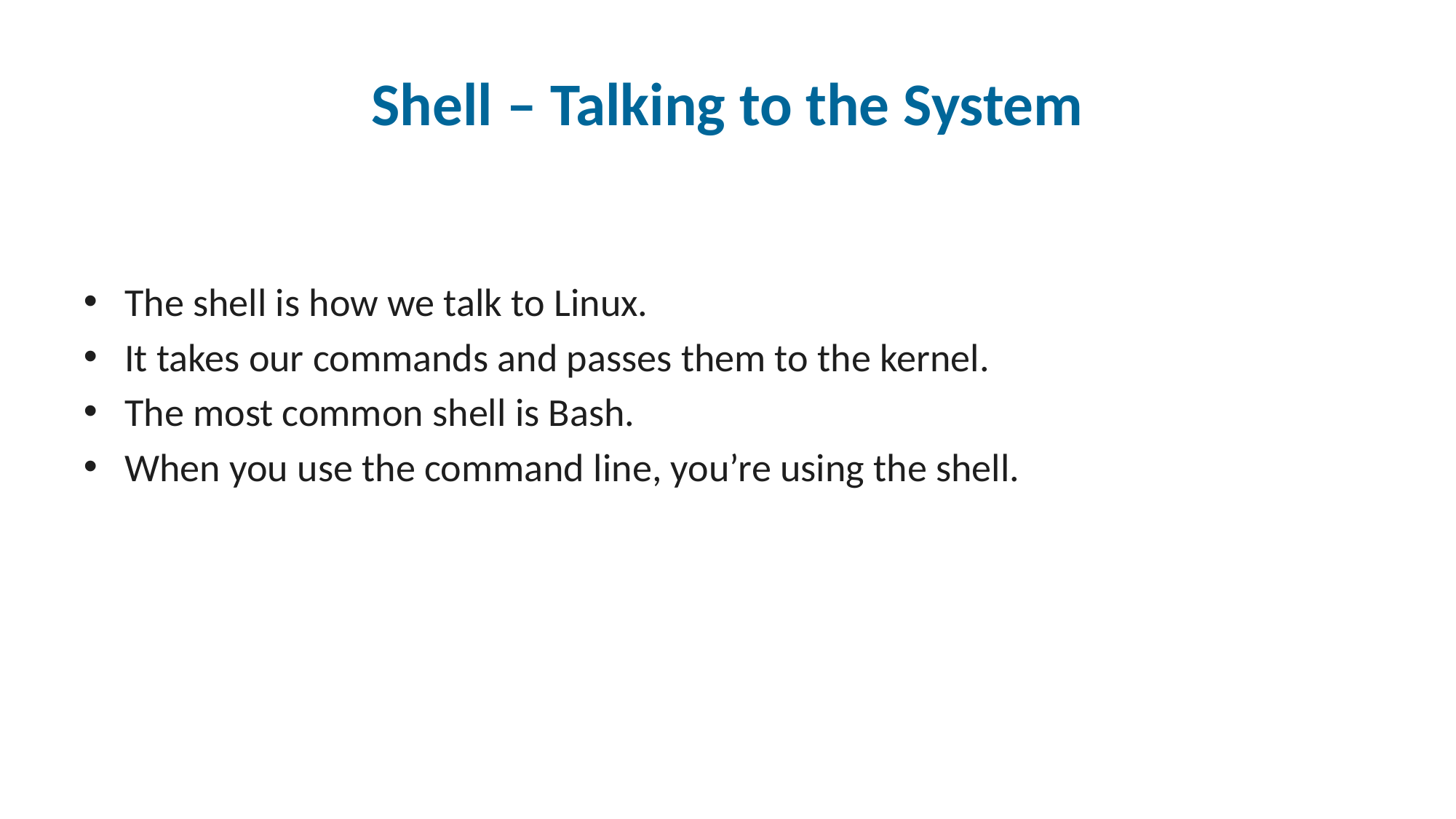

# Shell – Talking to the System
The shell is how we talk to Linux.
It takes our commands and passes them to the kernel.
The most common shell is Bash.
When you use the command line, you’re using the shell.